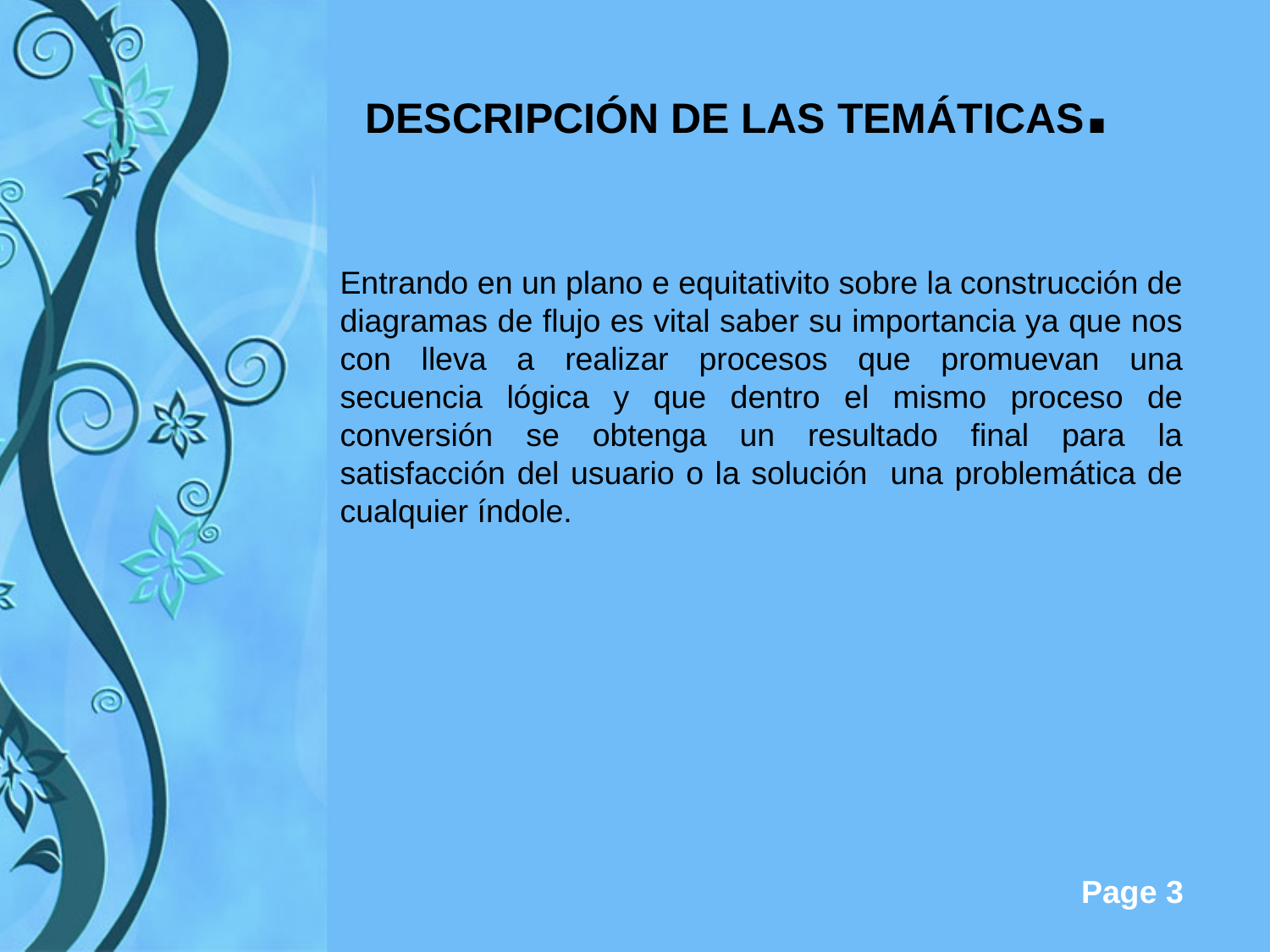

descripción de las temáticas.
Entrando en un plano e equitativito sobre la construcción de diagramas de flujo es vital saber su importancia ya que nos con lleva a realizar procesos que promuevan una secuencia lógica y que dentro el mismo proceso de conversión se obtenga un resultado final para la satisfacción del usuario o la solución  una problemática de cualquier índole.